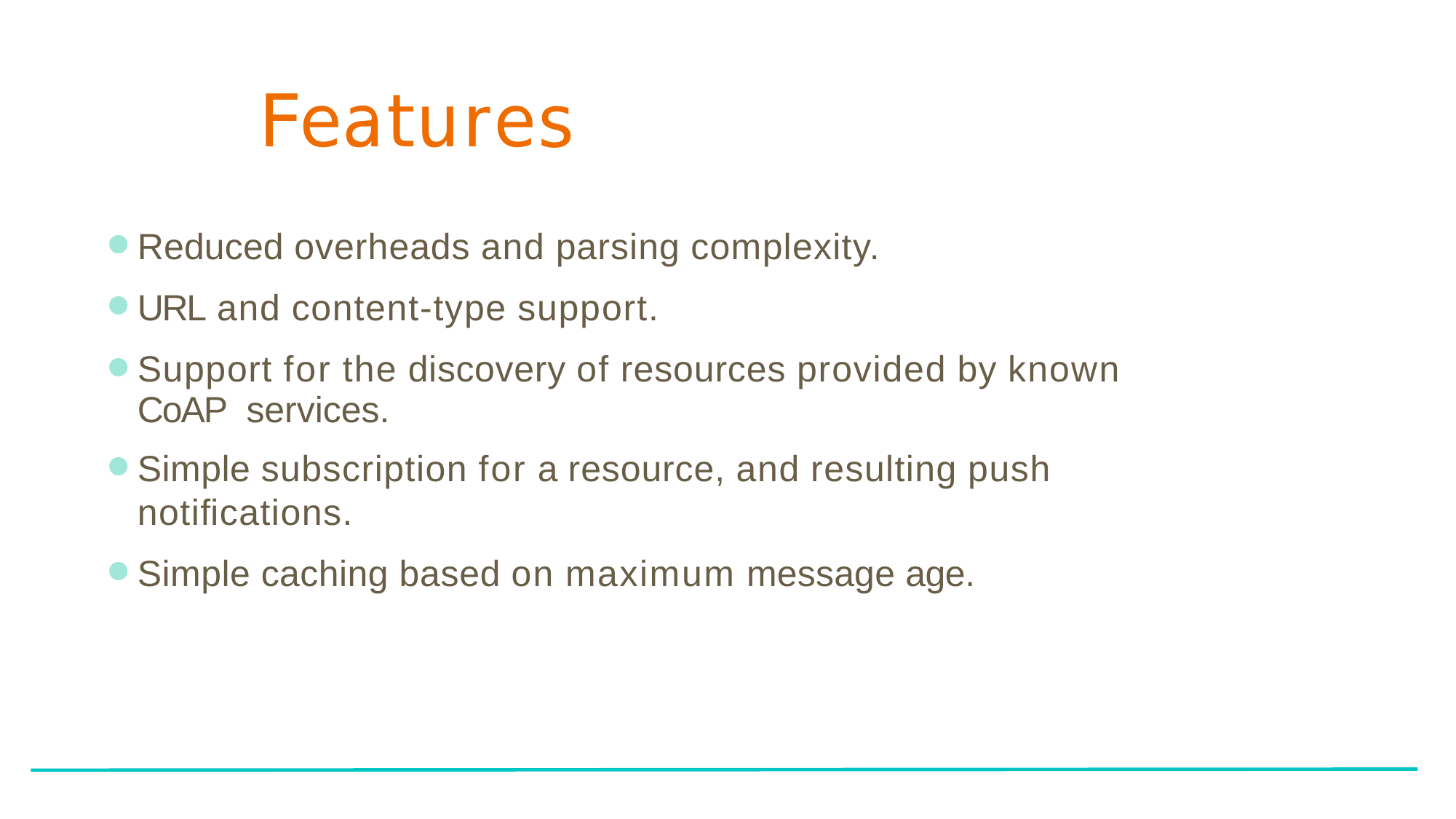

# Features
Reduced overheads and parsing complexity.
URL and content‐type support.
Support for the discovery of resources provided by known CoAP  services.
Simple subscription for a resource, and resulting push notiﬁcations.
Simple caching based on maximum message age.